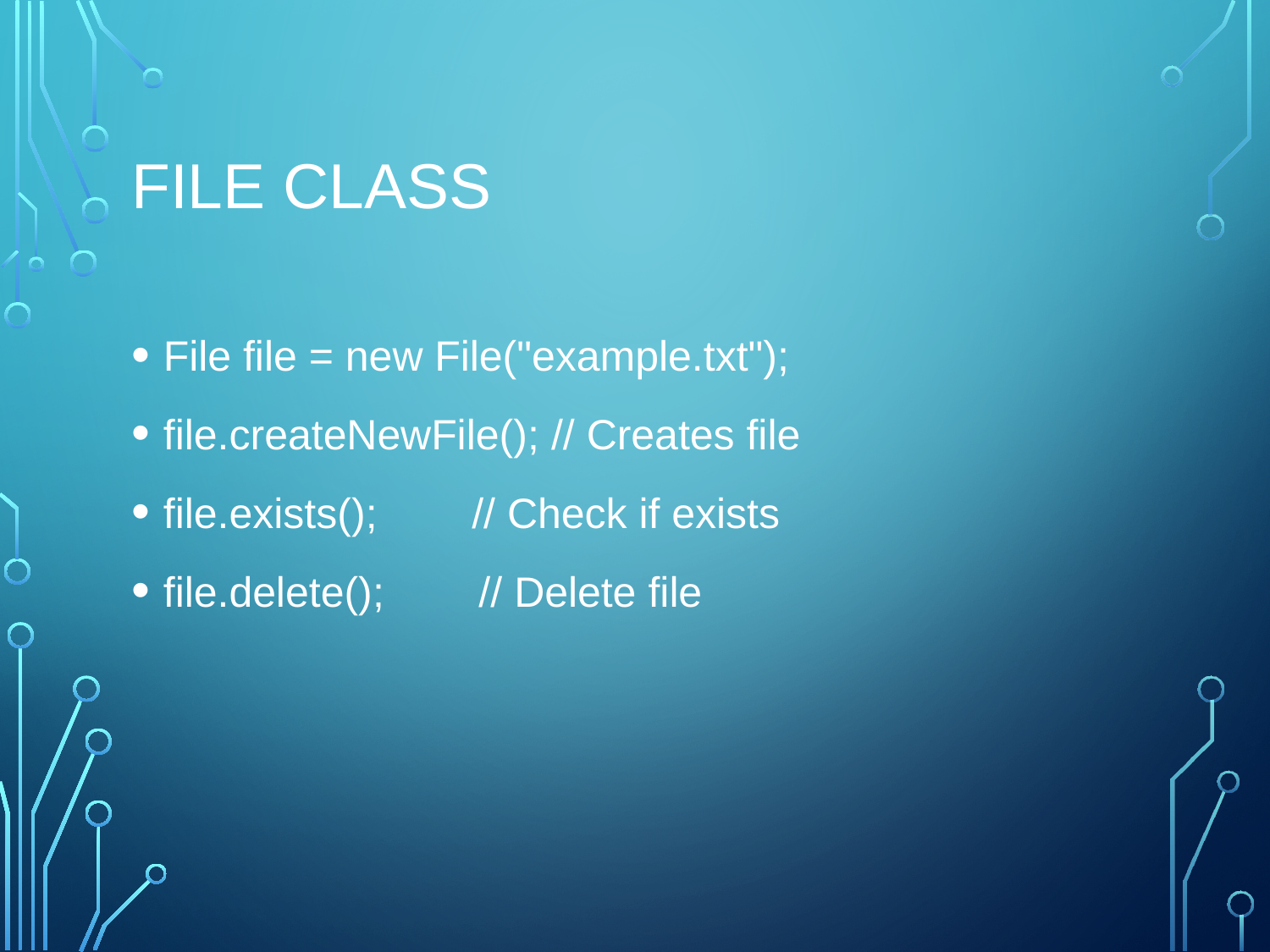

# File Class
File file = new File("example.txt");
file.createNewFile(); // Creates file
file.exists();        // Check if exists
file.delete();        // Delete file